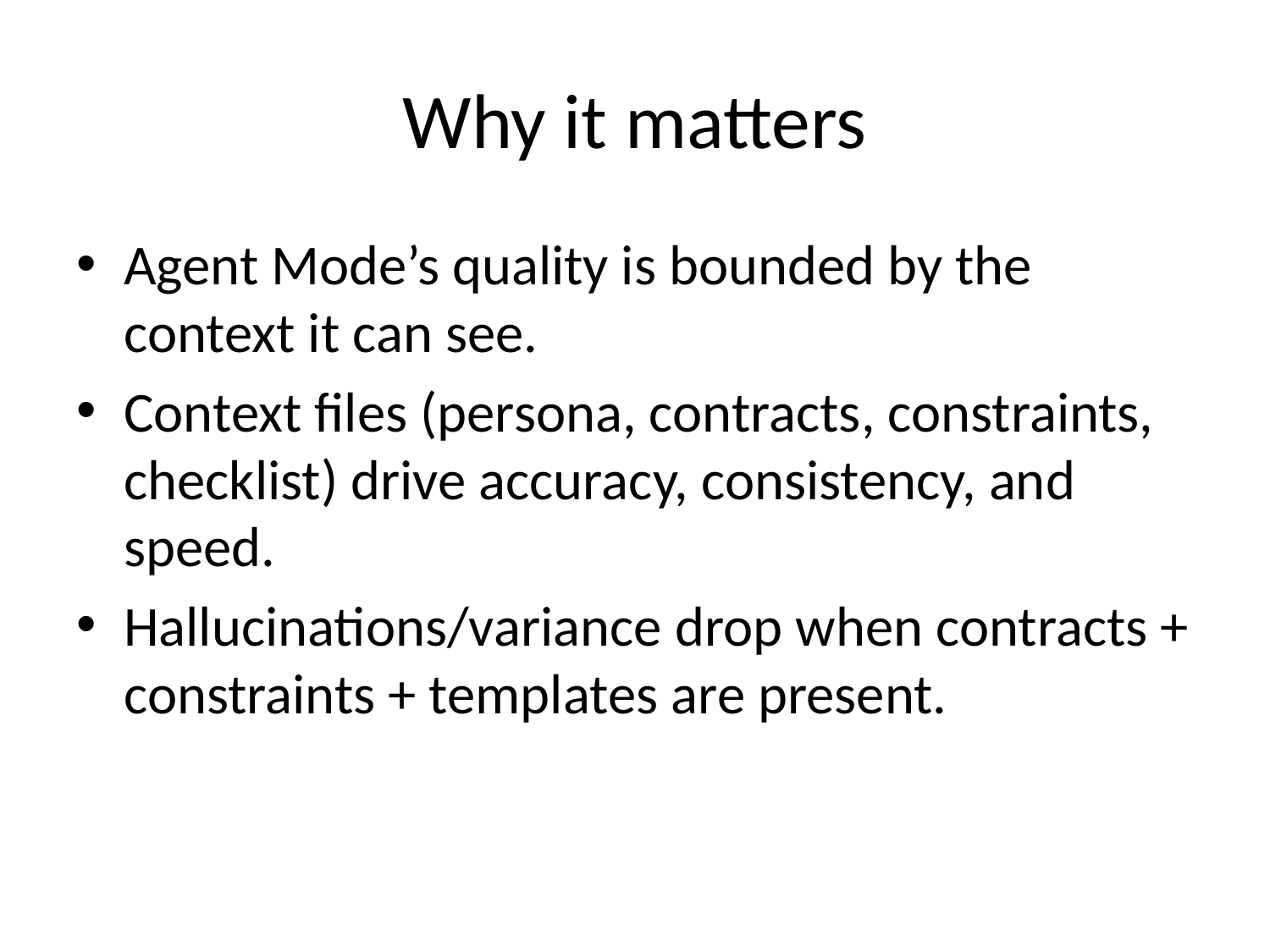

# Why it matters
Agent Mode’s quality is bounded by the context it can see.
Context files (persona, contracts, constraints, checklist) drive accuracy, consistency, and speed.
Hallucinations/variance drop when contracts + constraints + templates are present.